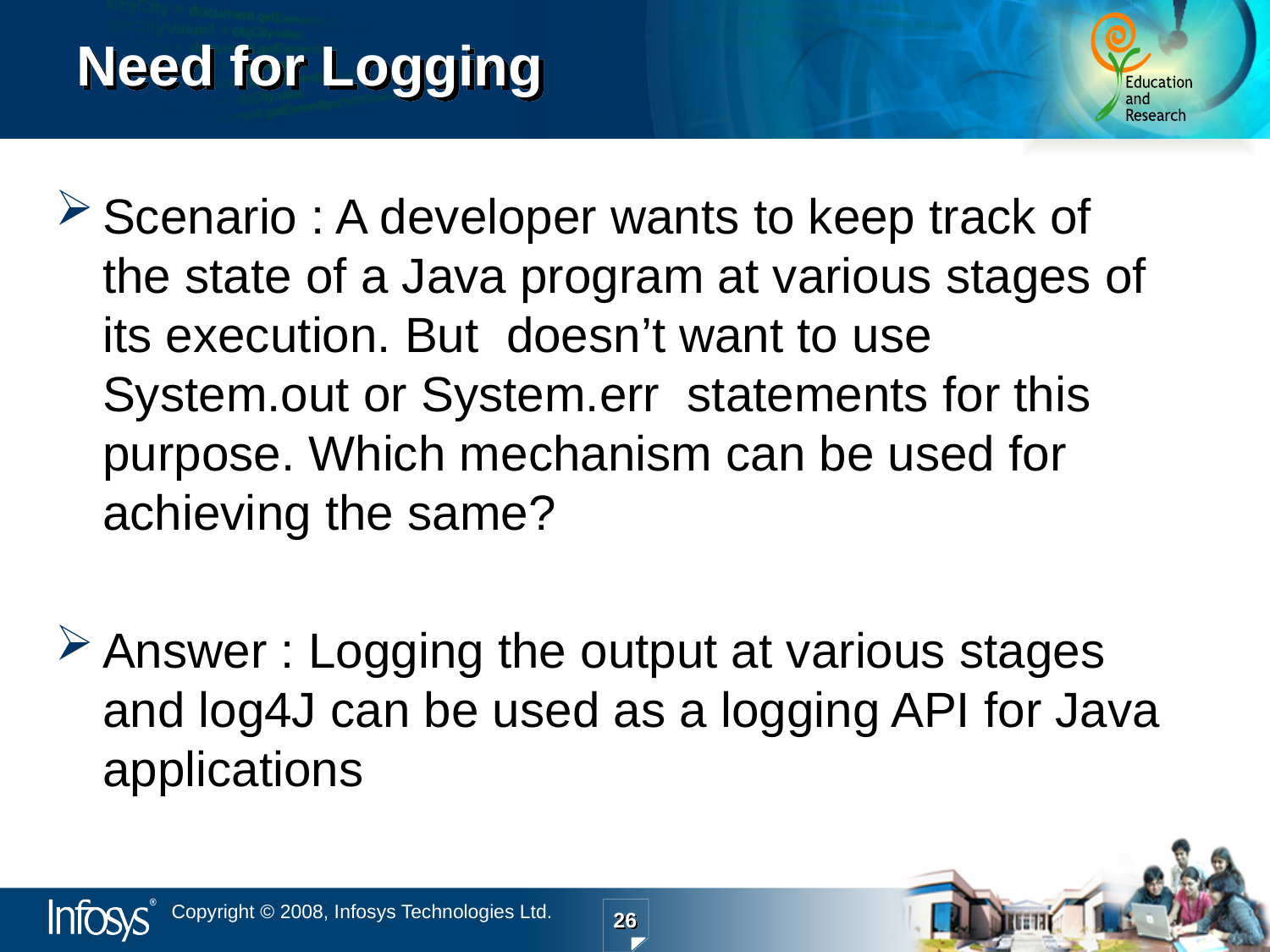

# Need for Logging
Scenario : A developer wants to keep track of the state of a Java program at various stages of its execution. But  doesn’t want to use System.out or System.err  statements for this purpose. Which mechanism can be used for achieving the same?

Answer : Logging the output at various stages and log4J can be used as a logging API for Java applications
26